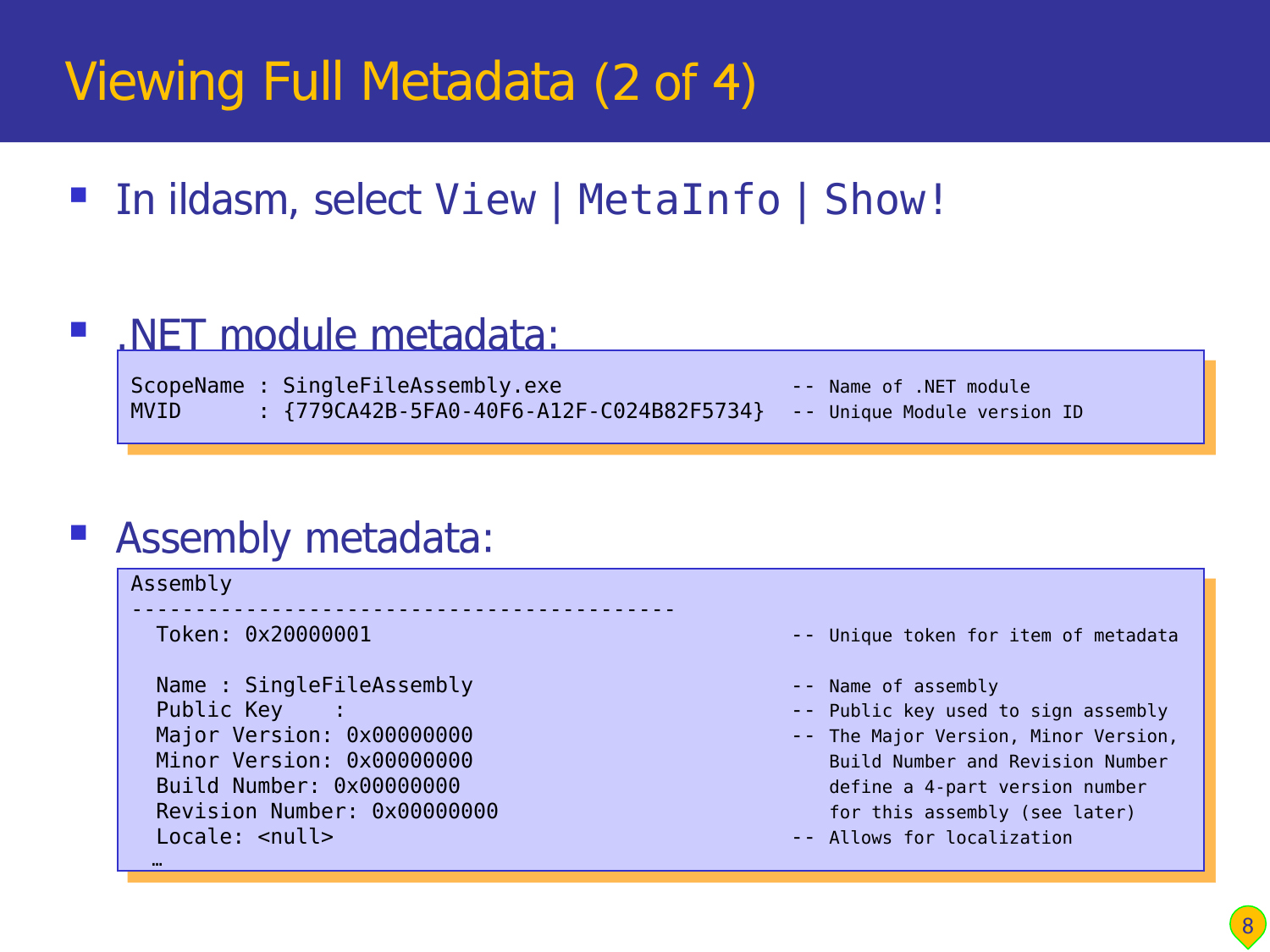

# Viewing Full Metadata (2 of 4)
In ildasm, select View | MetaInfo | Show!

.NET module metadata:

Assembly metadata:
ScopeName : SingleFileAssembly.exe                  -- Name of .NET module
MVID      : {779CA42B-5FA0-40F6-A12F-C024B82F5734}  -- Unique Module version ID
Assembly
-------------------------------------------
  Token: 0x20000001                                 -- Unique token for item of metadata
  Name : SingleFileAssembly                         -- Name of assembly
  Public Key    :                                   -- Public key used to sign assembly
  Major Version: 0x00000000                         -- The Major Version, Minor Version,
  Minor Version: 0x00000000                            Build Number and Revision Number
  Build Number: 0x00000000                             define a 4-part version number
  Revision Number: 0x00000000                          for this assembly (see later)
  Locale: <null>                                    -- Allows for localization
  …
8